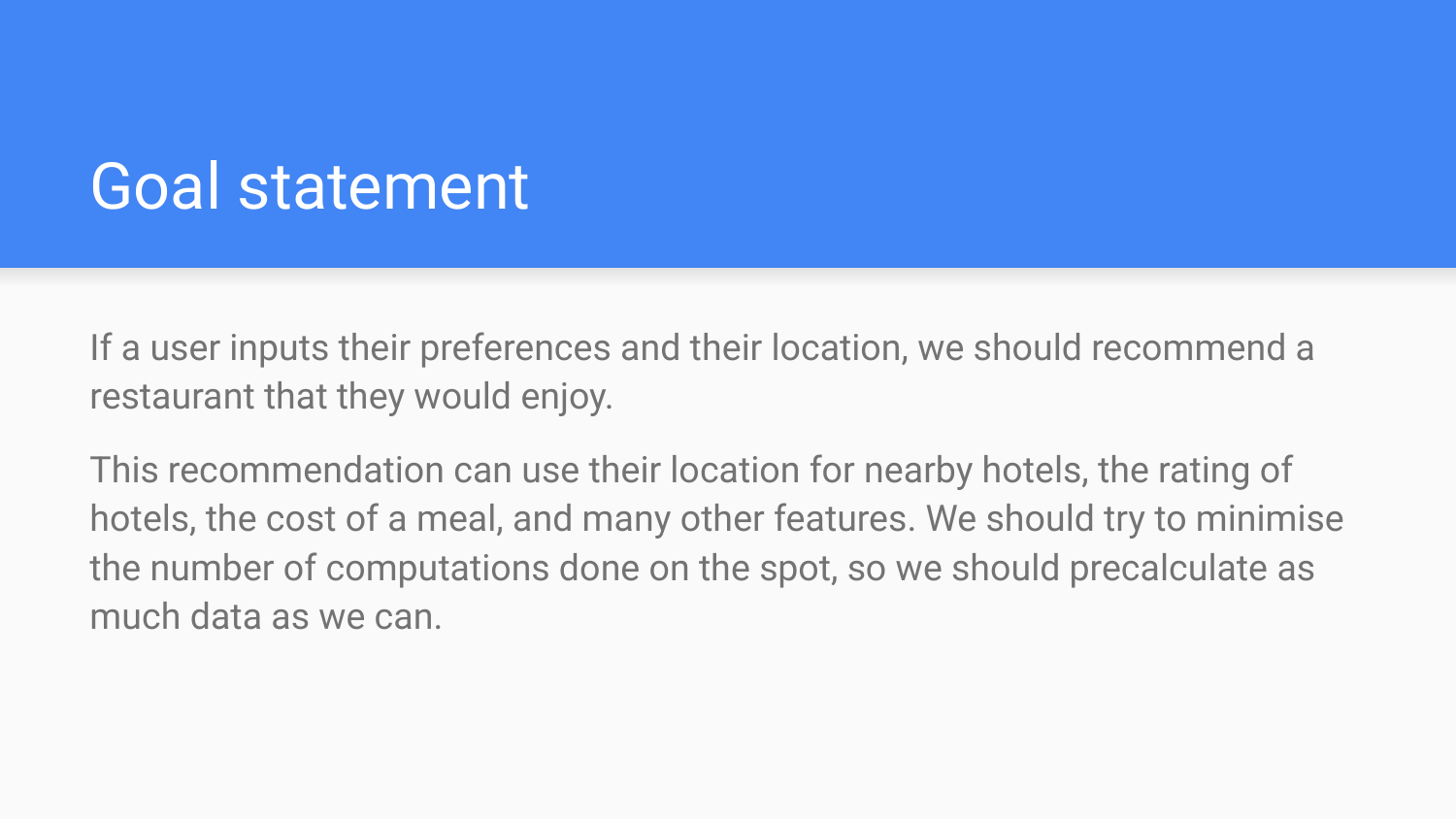

# Goal statement
If a user inputs their preferences and their location, we should recommend a restaurant that they would enjoy.
This recommendation can use their location for nearby hotels, the rating of hotels, the cost of a meal, and many other features. We should try to minimise the number of computations done on the spot, so we should precalculate as much data as we can.